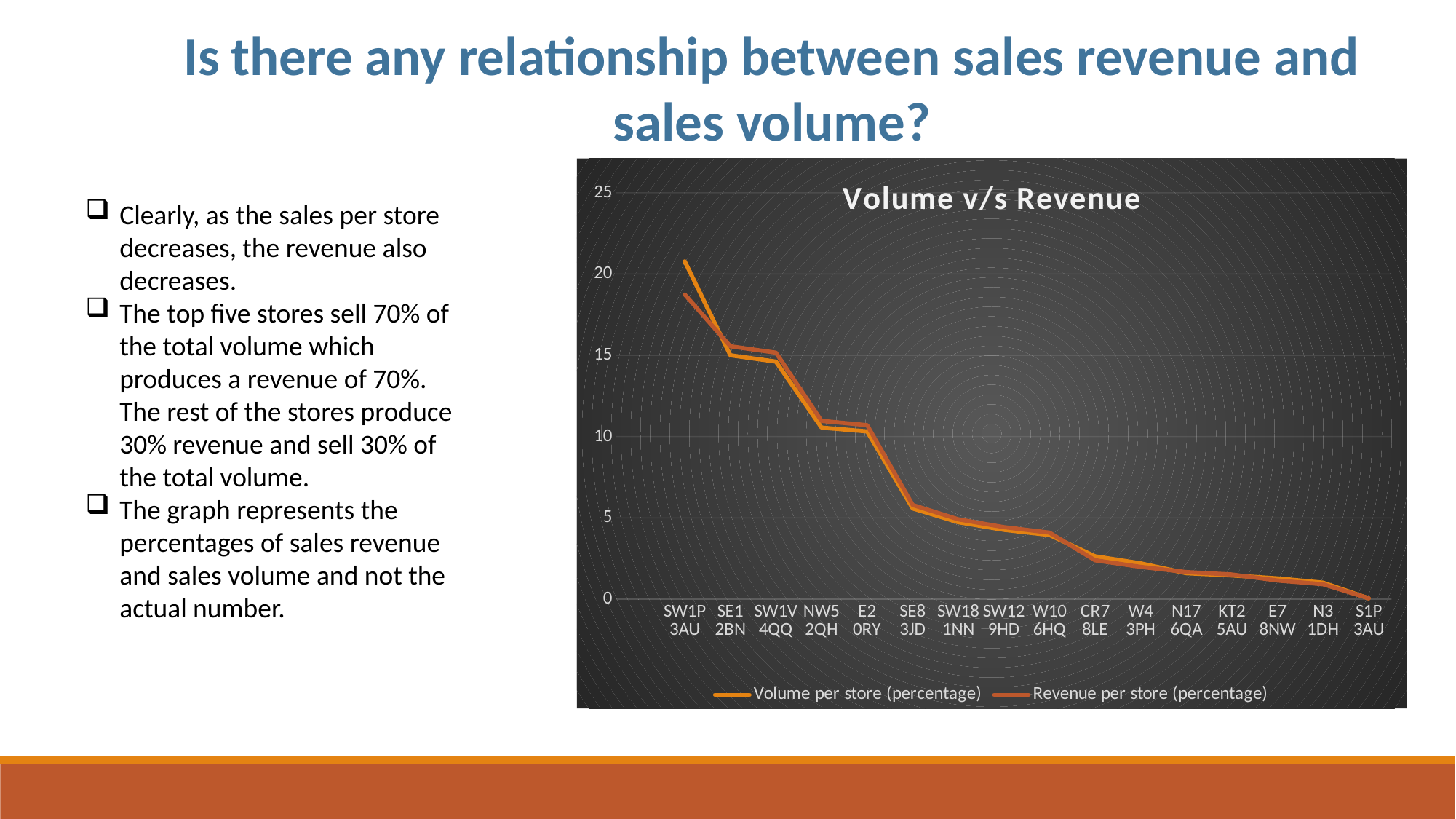

Is there any relationship between sales revenue and sales volume?

### Chart: Volume v/s Revenue

| Category | Volume per store (percentage) | Revenue per store (percentage) |
|---|---|---|
|  | None | None |
| SW1P 3AU | 20.777 | 18.742 |
| SE1 2BN | 15.004 | 15.558 |
| SW1V 4QQ | 14.614 | 15.162 |
| NW5 2QH | 10.553 | 10.965 |
| E2 0RY | 10.319 | 10.703 |
| SE8 3JD | 5.5774 | 5.7905 |
| SW18 1NN | 4.7315 | 4.9094 |
| SW12 9HD | 4.2614 | 4.4291 |
| W10 6HQ | 3.9433 | 4.0892 |
| CR7 8LE | 2.634 | 2.3867 |
| W4 3PH | 2.198 | 1.9817 |
| N17 6QA | 1.5931 | 1.6612 |
| KT2 5AU | 1.4572 | 1.5153 |
| E7 8NW | 1.2757 | 1.143 |
| N3 1DH | 1.0117 | 0.9137 |
| S1P 3AU | 0.0498 | 0.0504 |
Clearly, as the sales per store decreases, the revenue also decreases.
The top five stores sell 70% of the total volume which produces a revenue of 70%. The rest of the stores produce 30% revenue and sell 30% of the total volume.
The graph represents the percentages of sales revenue and sales volume and not the actual number.